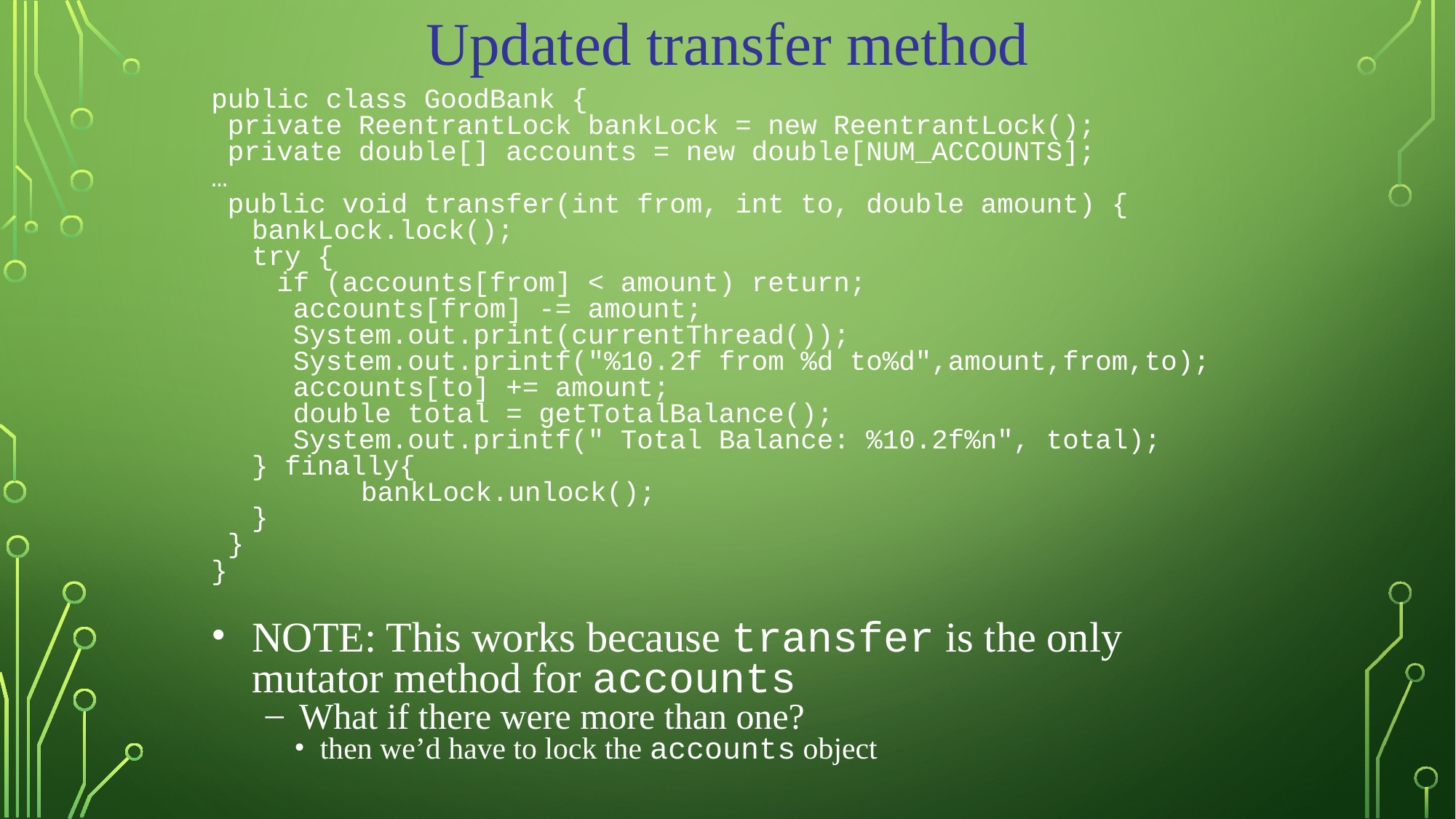

Updated transfer method
public class GoodBank {
 private ReentrantLock bankLock = new ReentrantLock();
 private double[] accounts = new double[NUM_ACCOUNTS];
…
 public void transfer(int from, int to, double amount) {
	bankLock.lock();
	try {
    if (accounts[from] < amount) return;
     accounts[from] -= amount;
     System.out.print(currentThread());
     System.out.printf("%10.2f from %d to%d",amount,from,to);
     accounts[to] += amount;
     double total = getTotalBalance();
     System.out.printf(" Total Balance: %10.2f%n", total);
	} finally{
		bankLock.unlock();
	}
 }
}

NOTE: This works because transfer is the only mutator method for accounts
What if there were more than one?
then we’d have to lock the accounts object